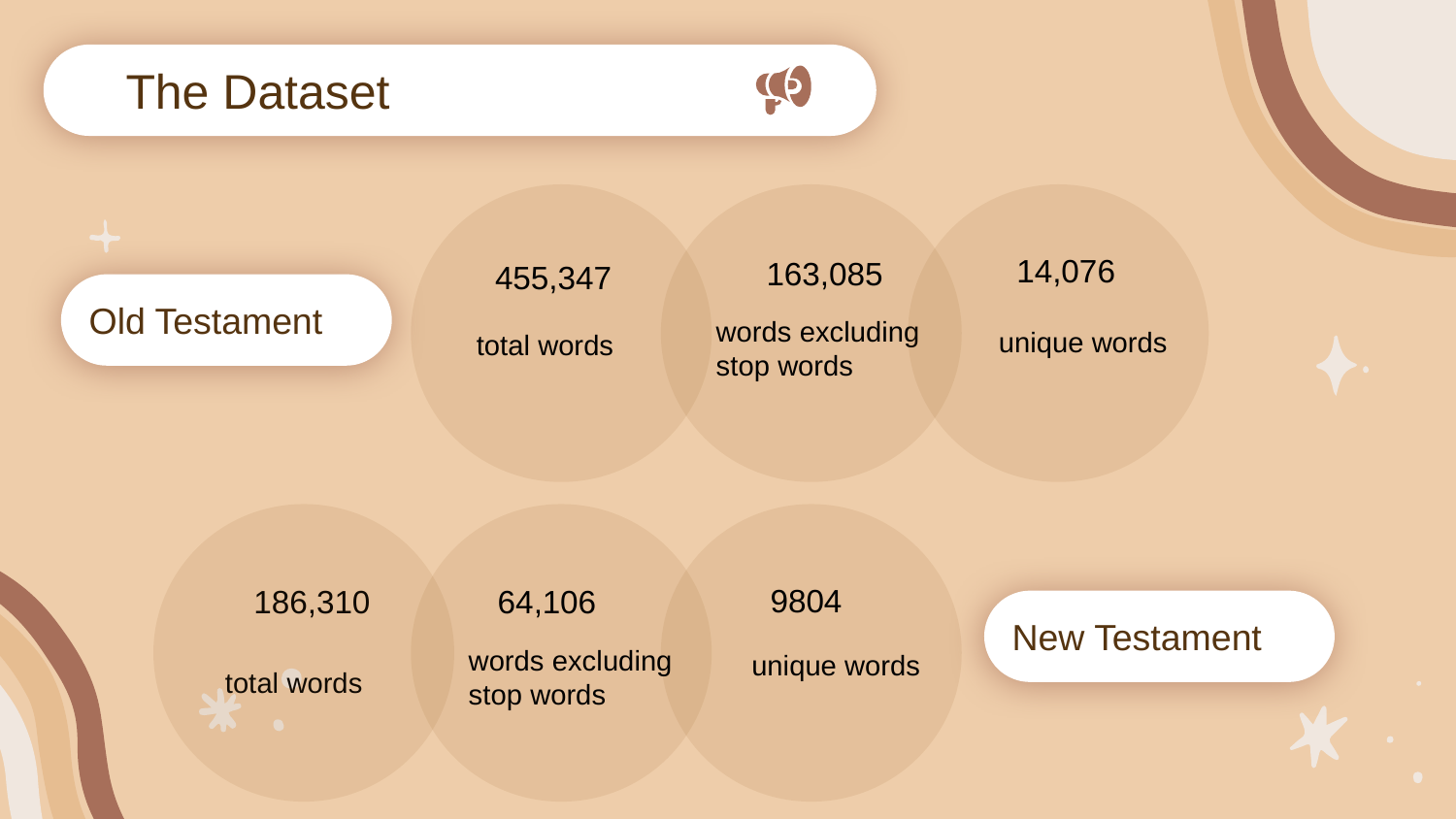

The Dataset

14,076
163,085
455,347
Old Testament
words excluding stop words
unique words
total words

9804
186,310
64,106
New Testament
words excluding stop words
unique words
total words